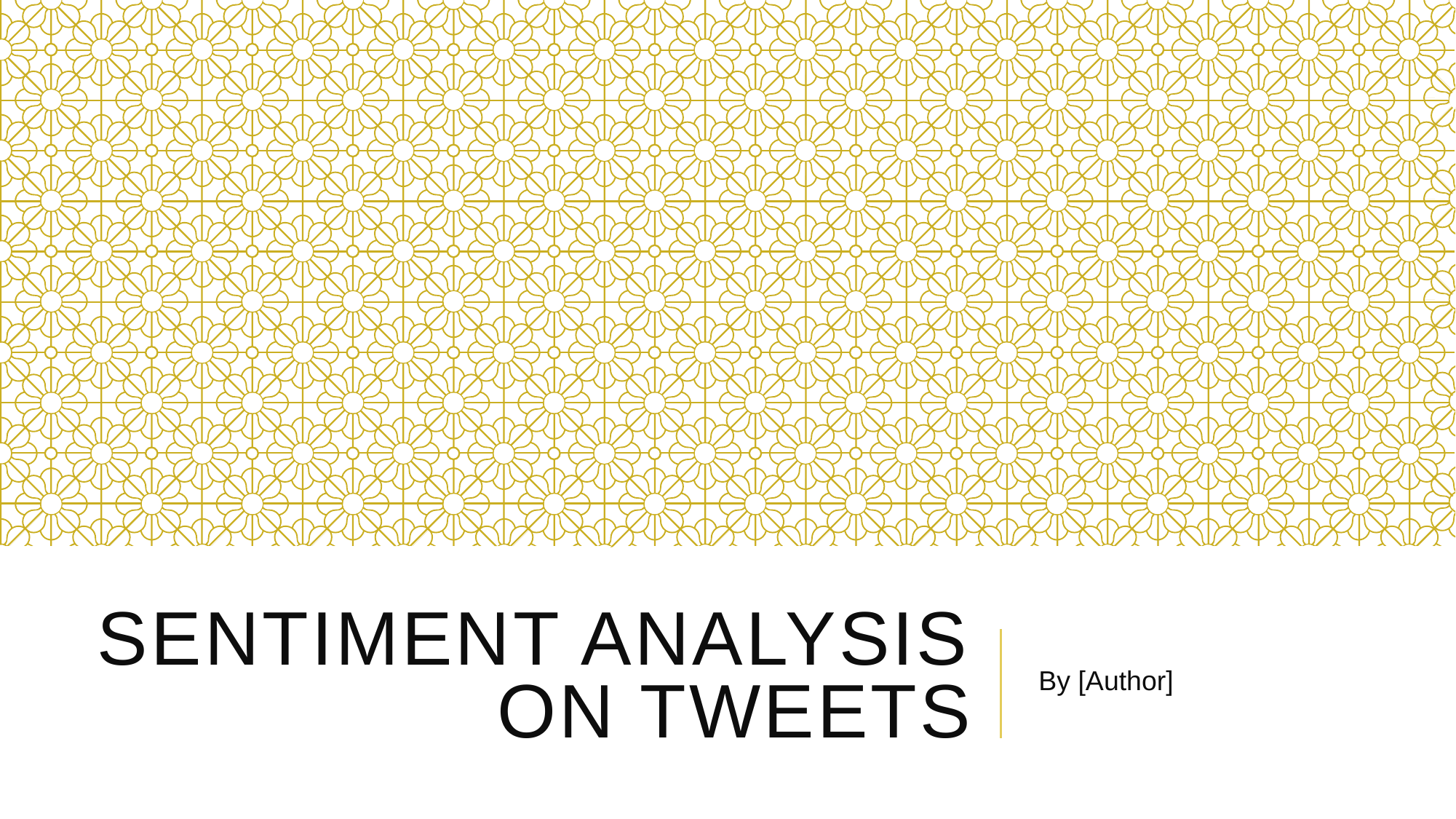

# SENTIMENT ANALYSIS ON Tweets
By [Author]